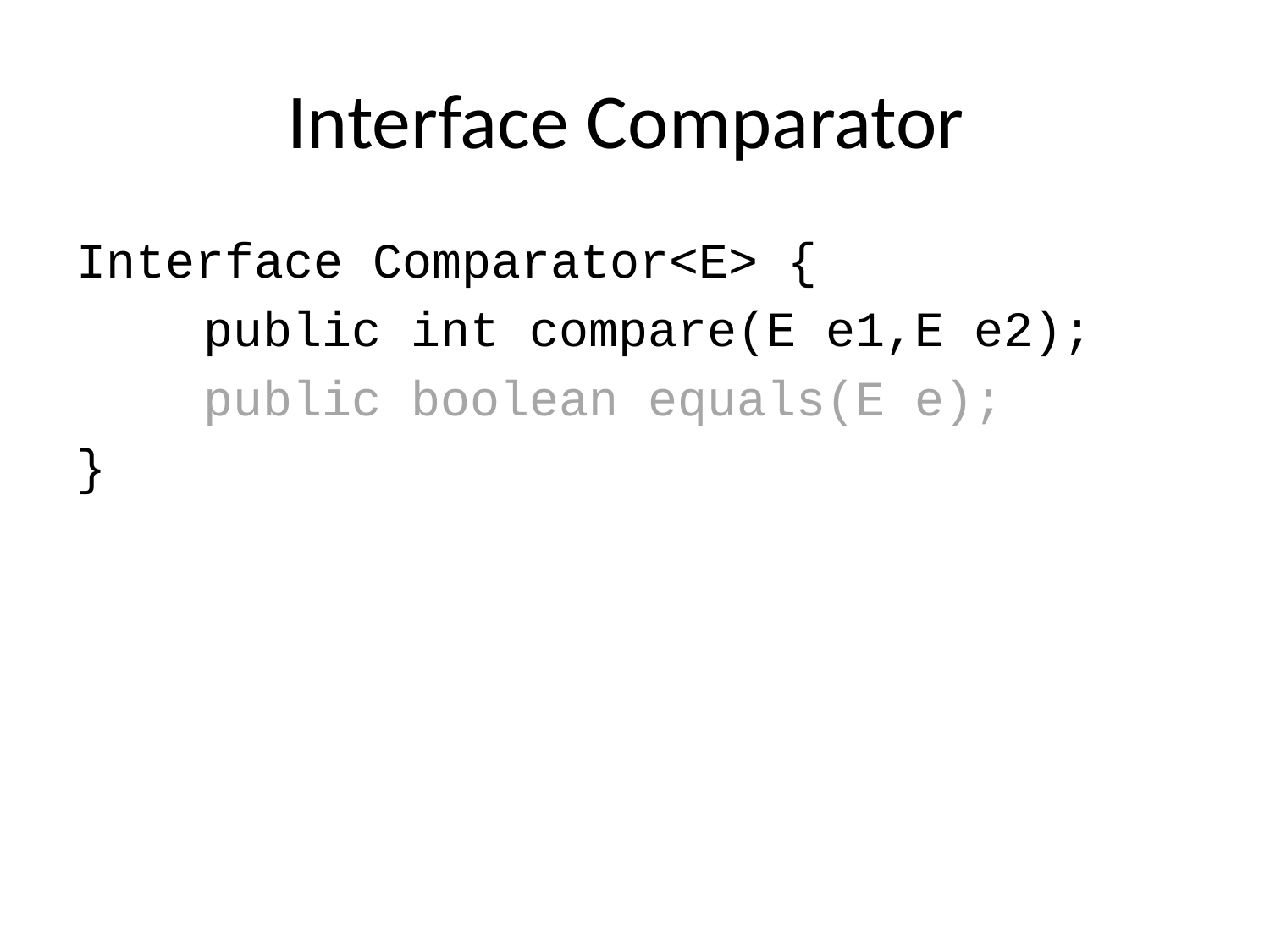

# Interface Comparator
Interface Comparator<E> {
	public int compare(E e1,E e2);
	public boolean equals(E e);
}